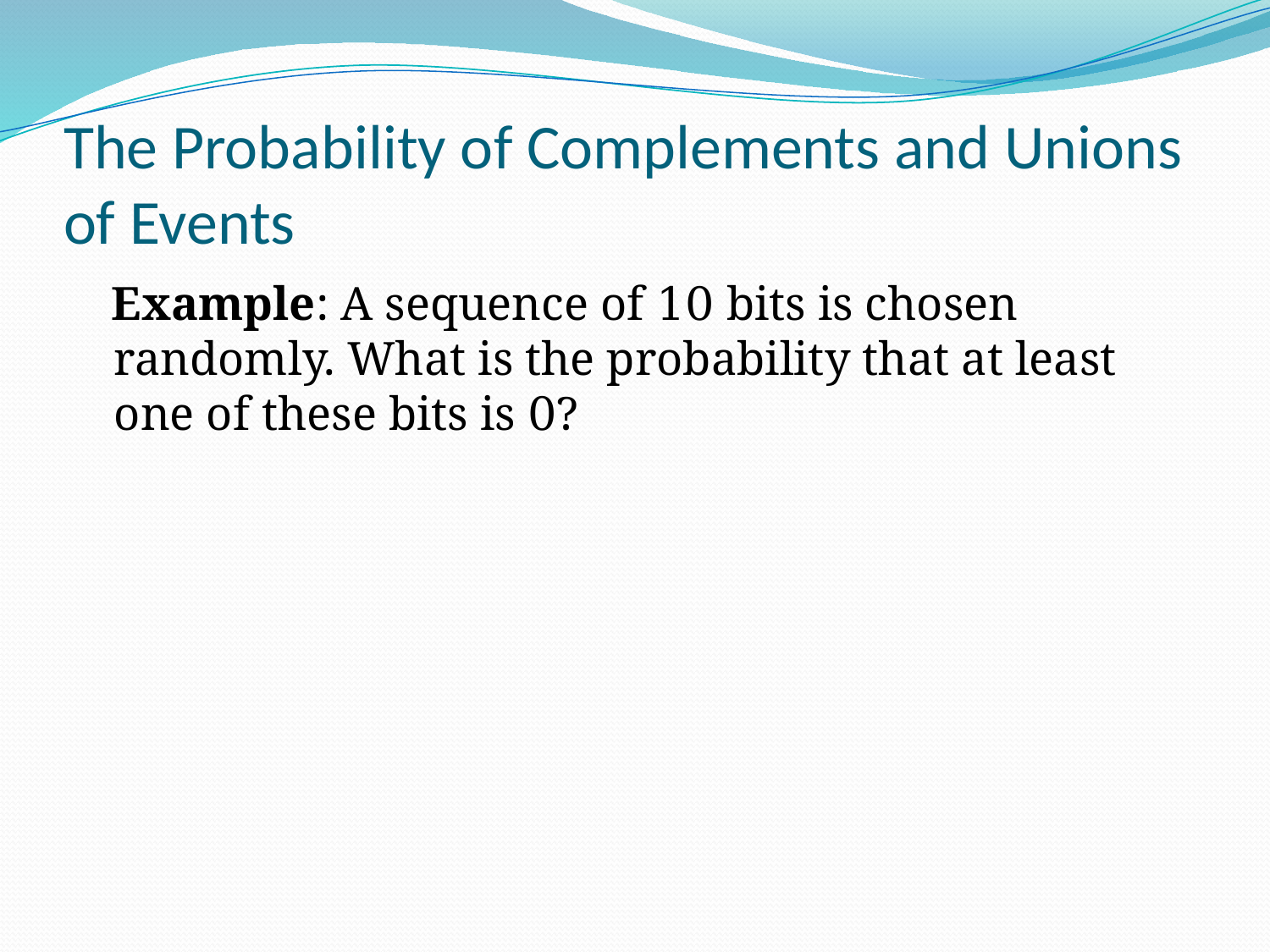

# The Probability of Complements and Unions of Events
   Example: A sequence of 10 bits is chosen randomly. What is the probability that at least one of these bits is 0?